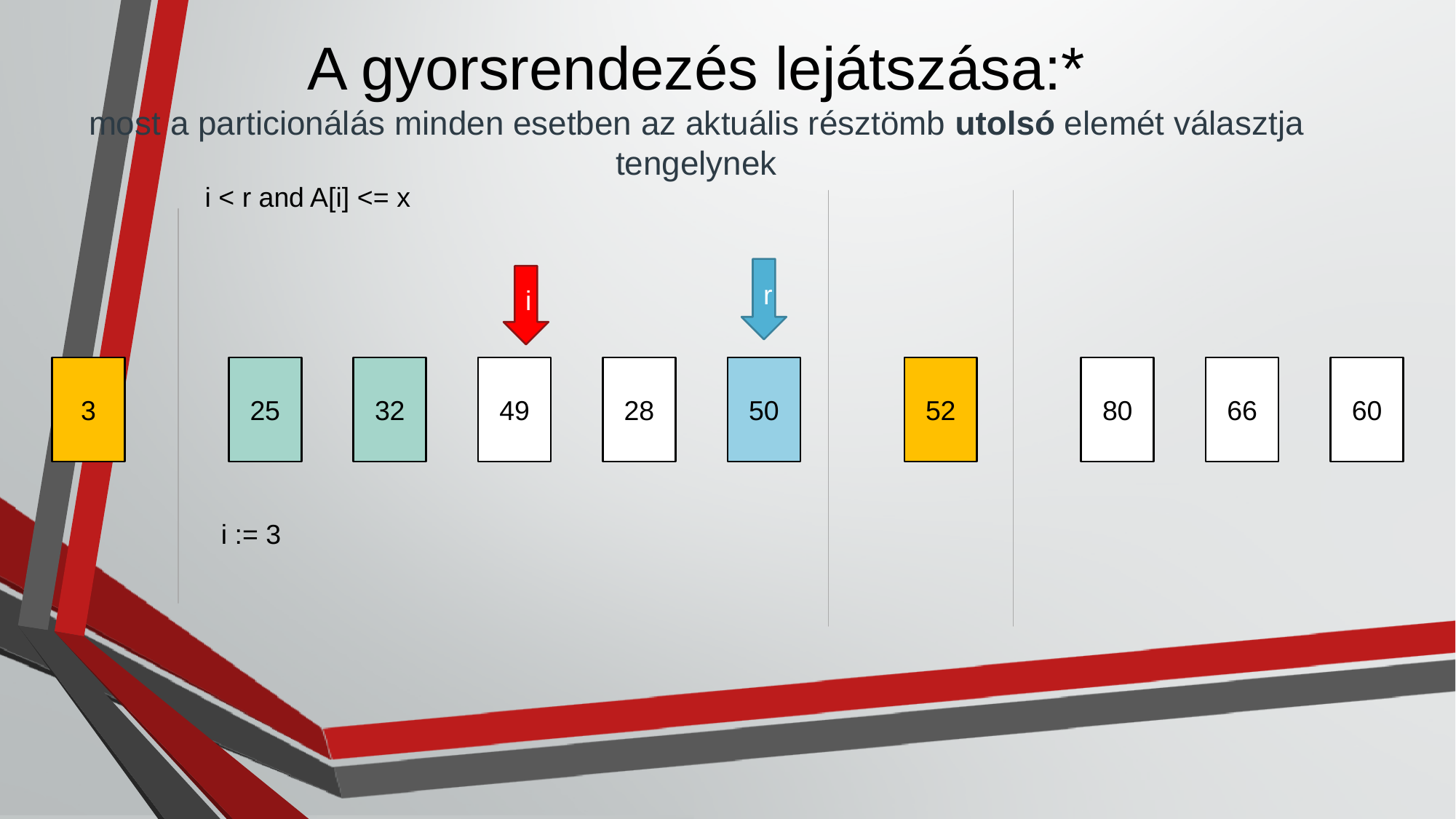

# A gyorsrendezés lejátszása:* most a particionálás minden esetben az aktuális résztömb utolsó elemét választja tengelynek
i < r and A[i] <= x
r
i
3
25
32
49
28
50
52
80
66
60
i := 3